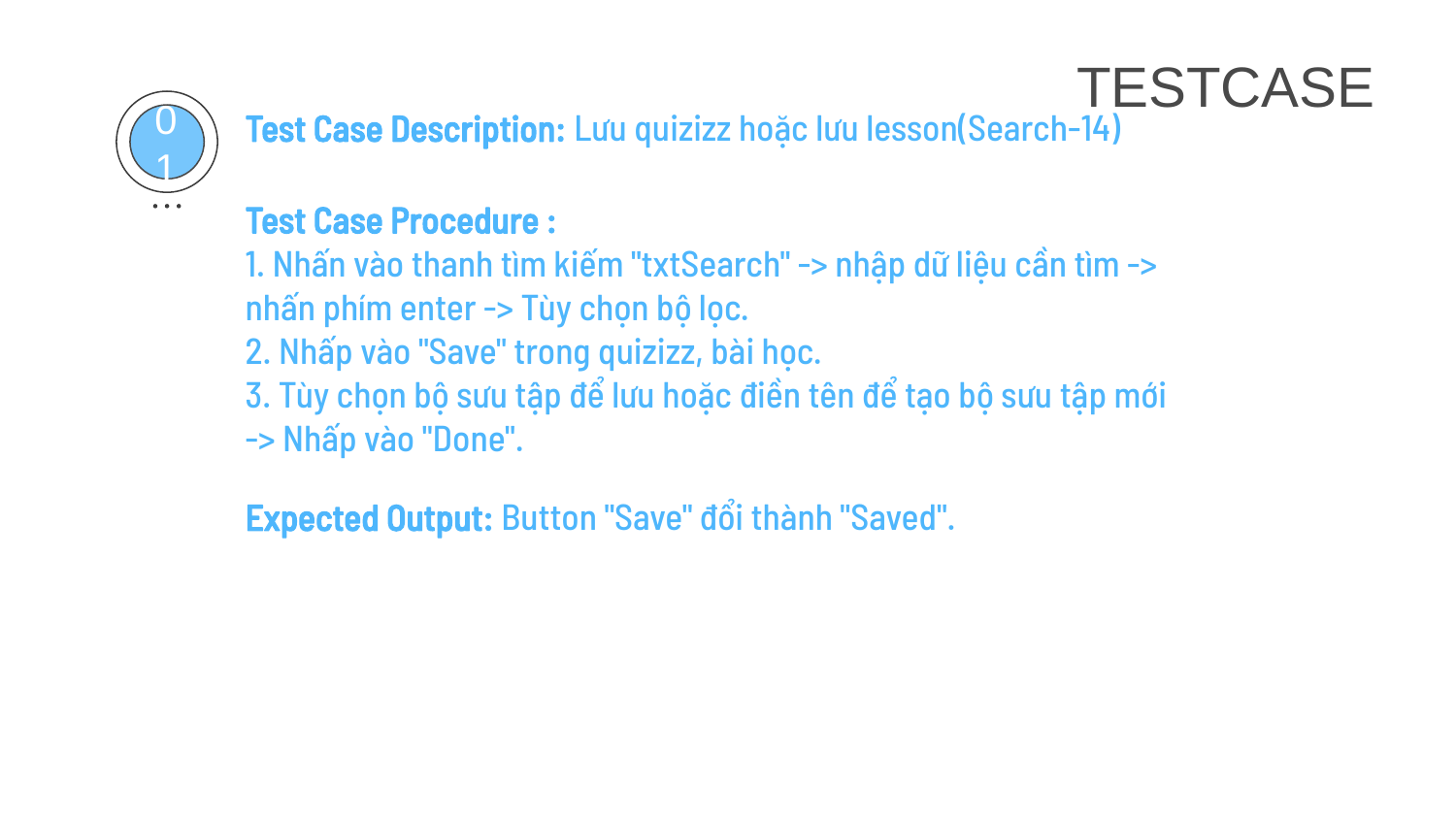

# TESTCASE
Test Case Description: Lưu quizizz hoặc lưu lesson(Search-14)

01
Test Case Procedure :
1. Nhấn vào thanh tìm kiếm "txtSearch" -> nhập dữ liệu cần tìm -> nhấn phím enter -> Tùy chọn bộ lọc.
2. Nhấp vào "Save" trong quizizz, bài học.
3. Tùy chọn bộ sưu tập để lưu hoặc điền tên để tạo bộ sưu tập mới -> Nhấp vào "Done".
Expected Output: Button "Save" đổi thành "Saved".